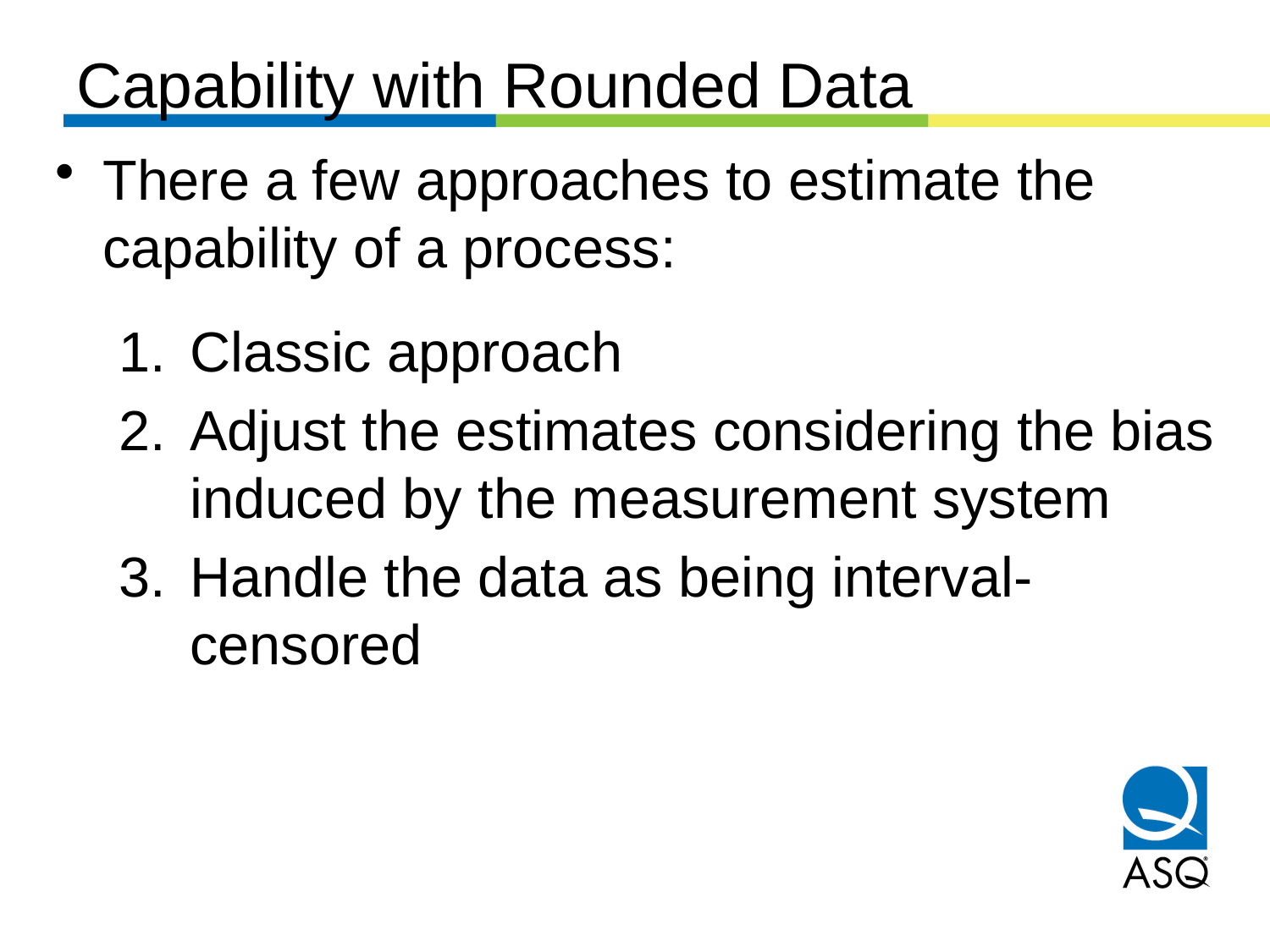

# Capability with Rounded Data
There a few approaches to estimate the capability of a process:

Classic approach
Adjust the estimates considering the bias induced by the measurement system
Handle the data as being interval-censored